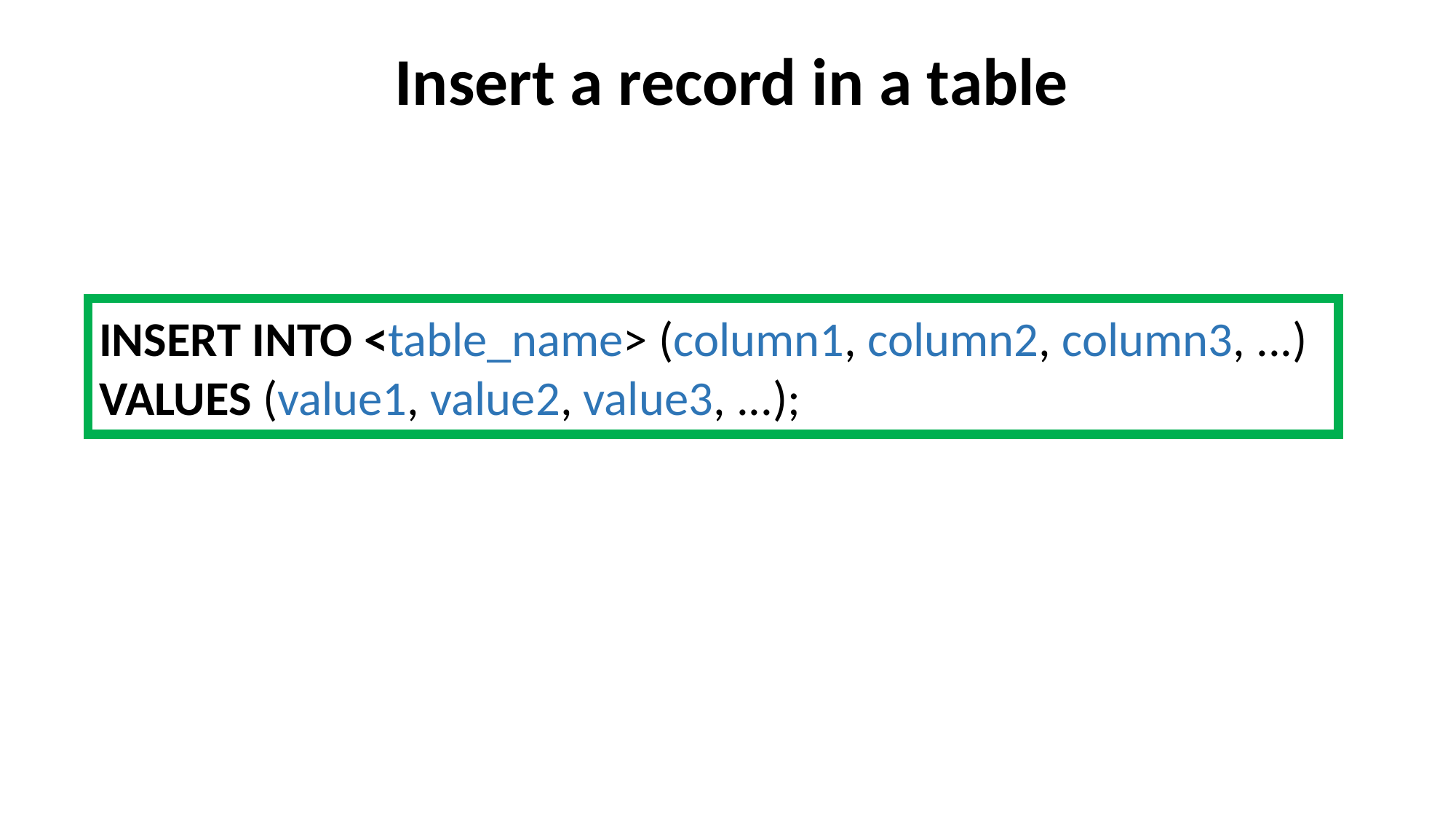

Insert a record in a table
INSERT INTO <table_name> (column1, column2, column3, ...)
VALUES (value1, value2, value3, ...);